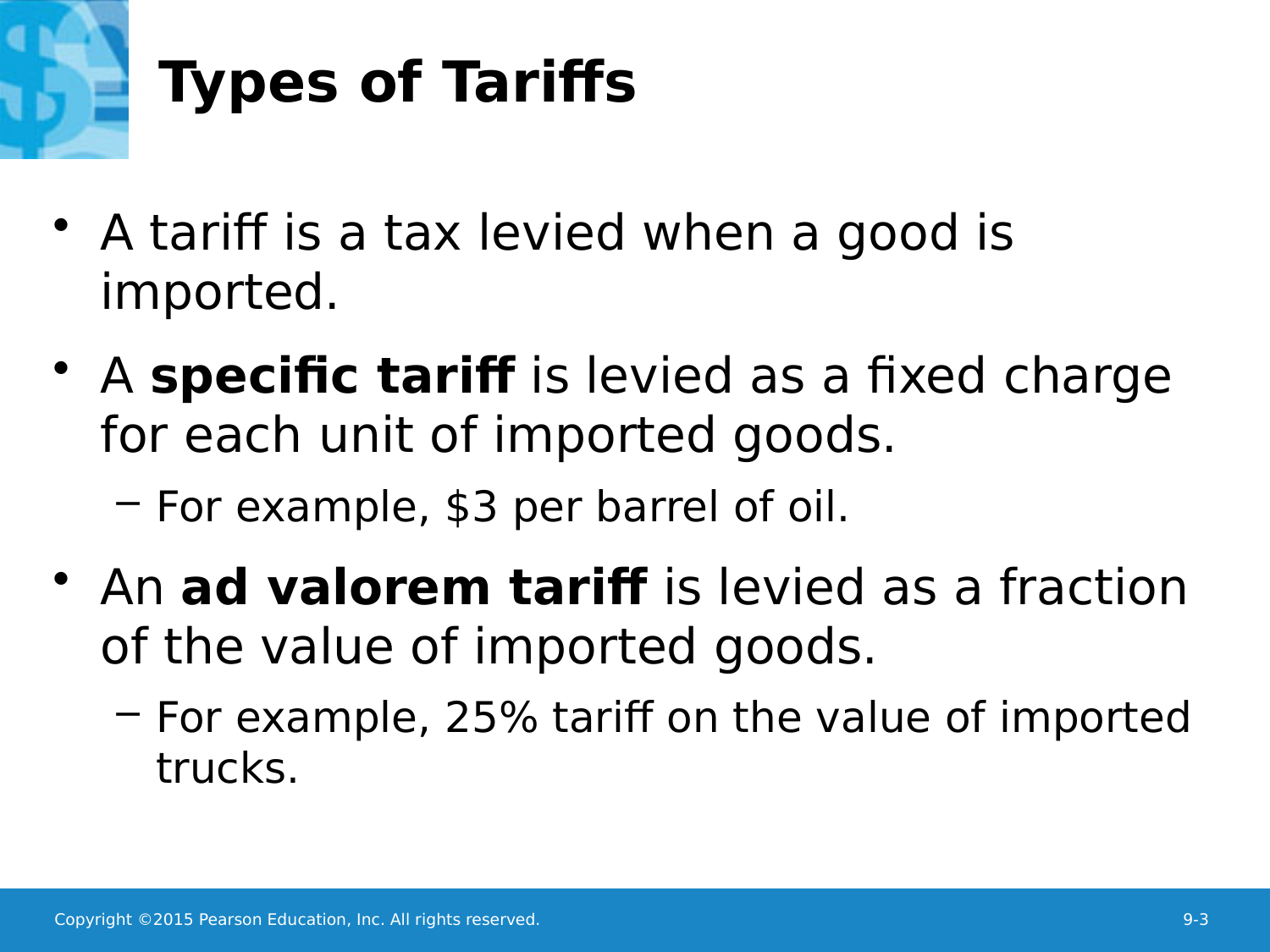

# Types of Tariffs
A tariff is a tax levied when a good is imported.
A specific tariff is levied as a fixed charge for each unit of imported goods.
For example, $3 per barrel of oil.
An ad valorem tariff is levied as a fraction of the value of imported goods.
For example, 25% tariff on the value of imported trucks.